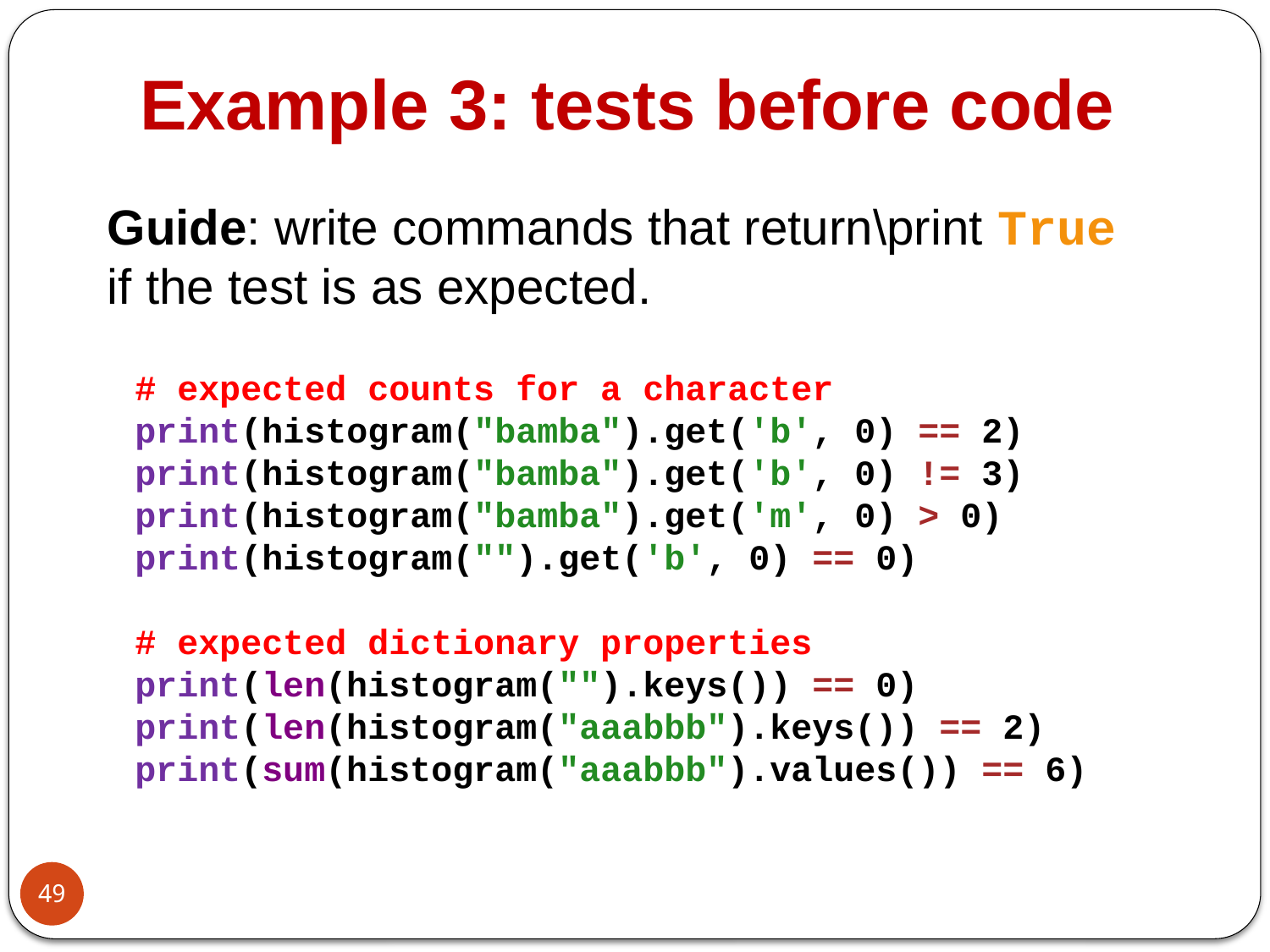

# Example 3: tests before code
Guide: write commands that return\print True if the test is as expected.
# expected counts for a character print(histogram("bamba").get('b', 0) == 2) print(histogram("bamba").get('b', 0) != 3) print(histogram("bamba").get('m', 0) > 0) print(histogram("").get('b', 0) == 0)
# expected dictionary properties
print(len(histogram("").keys()) == 0)
print(len(histogram("aaabbb").keys()) == 2)
print(sum(histogram("aaabbb").values()) == 6)
49